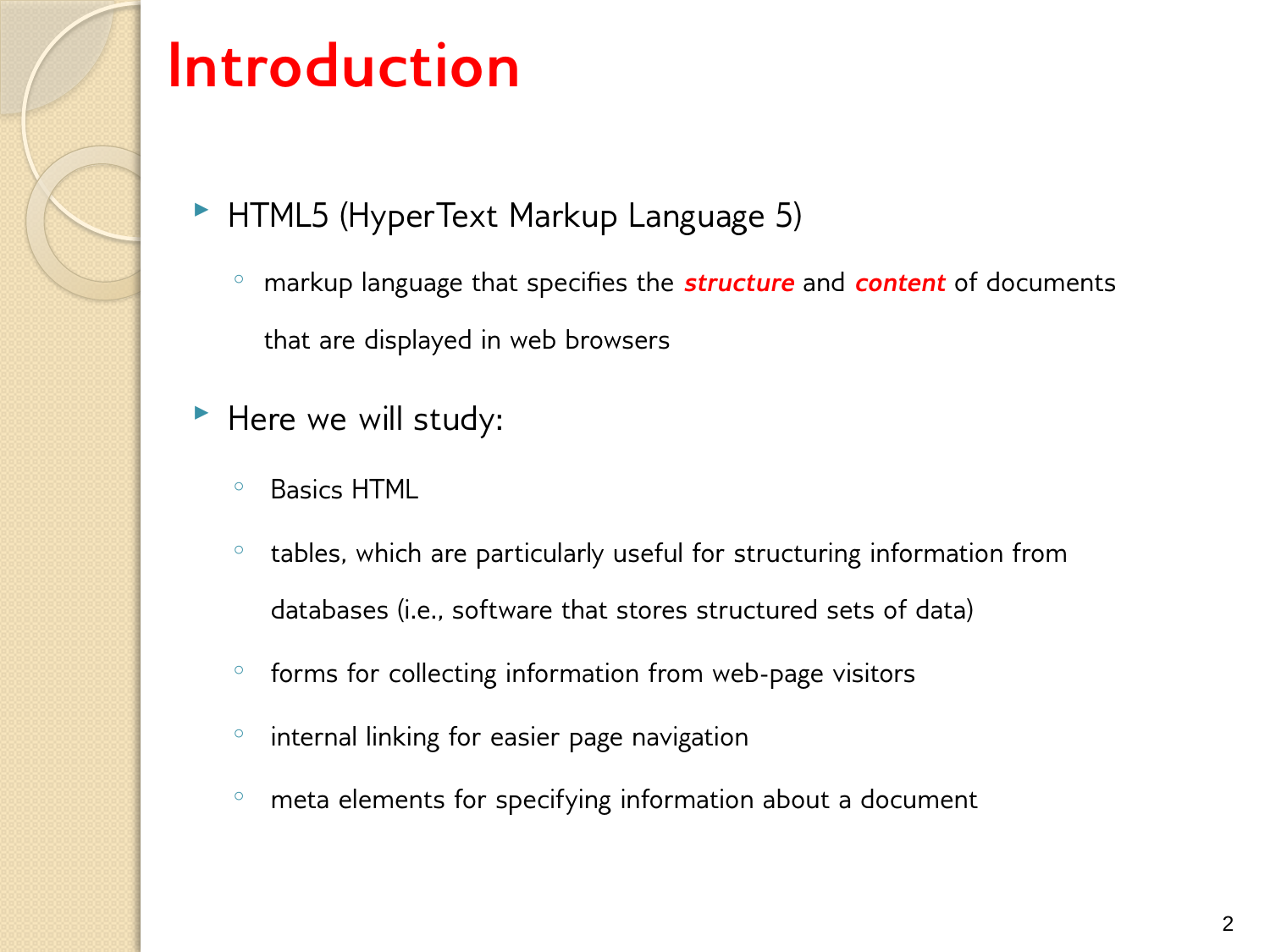

# Introduction
HTML5 (HyperText Markup Language 5)
markup language that specifies the structure and content of documents that are displayed in web browsers
Here we will study:
Basics HTML
tables, which are particularly useful for structuring information from databases (i.e., software that stores structured sets of data)
forms for collecting information from web-page visitors
internal linking for easier page navigation
meta elements for specifying information about a document
2